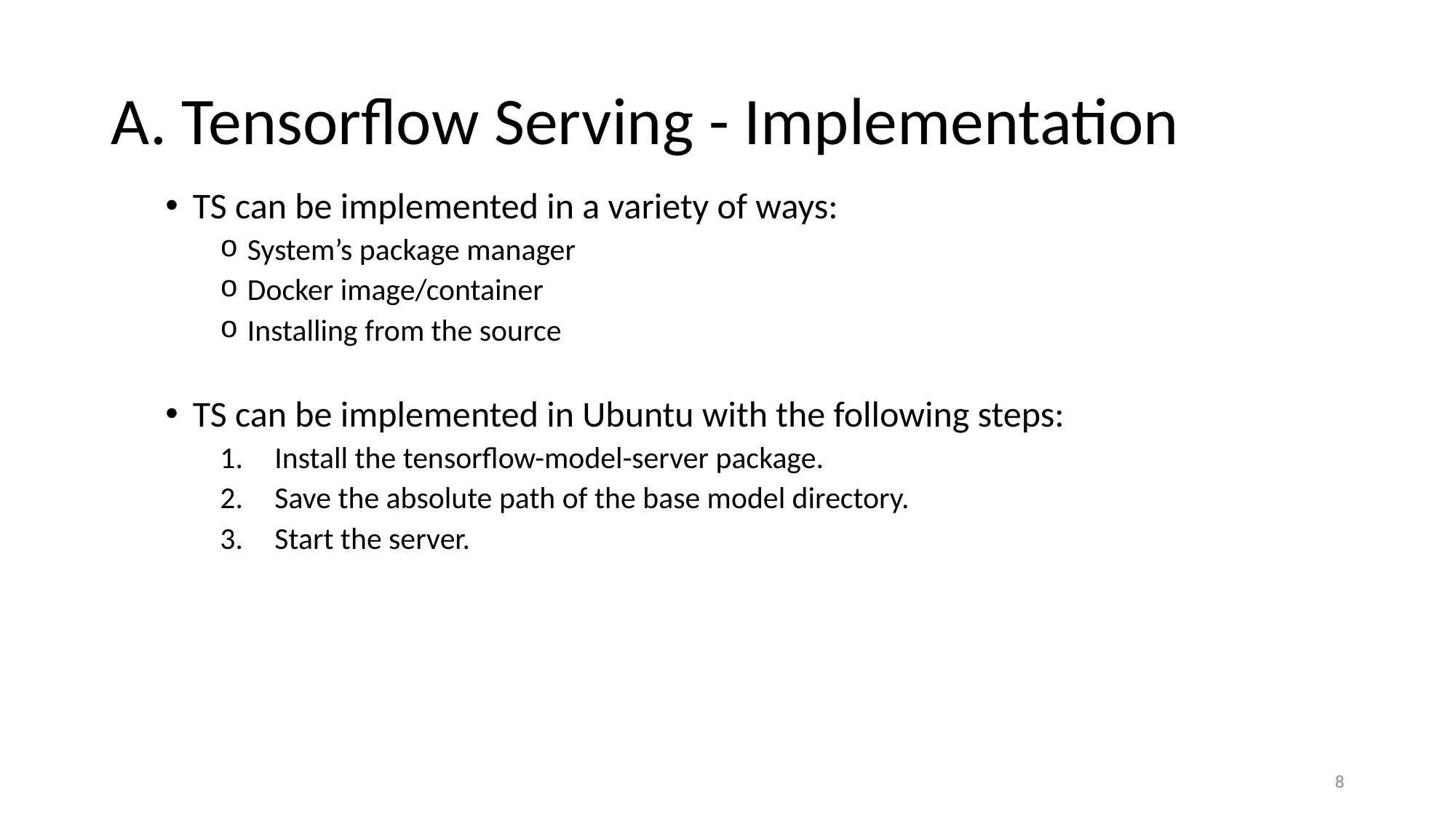

# A. Tensorflow Serving - Implementation
TS can be implemented in a variety of ways:
System’s package manager
Docker image/container
Installing from the source

TS can be implemented in Ubuntu with the following steps:
Install the tensorflow-model-server package.
Save the absolute path of the base model directory.
Start the server.

8